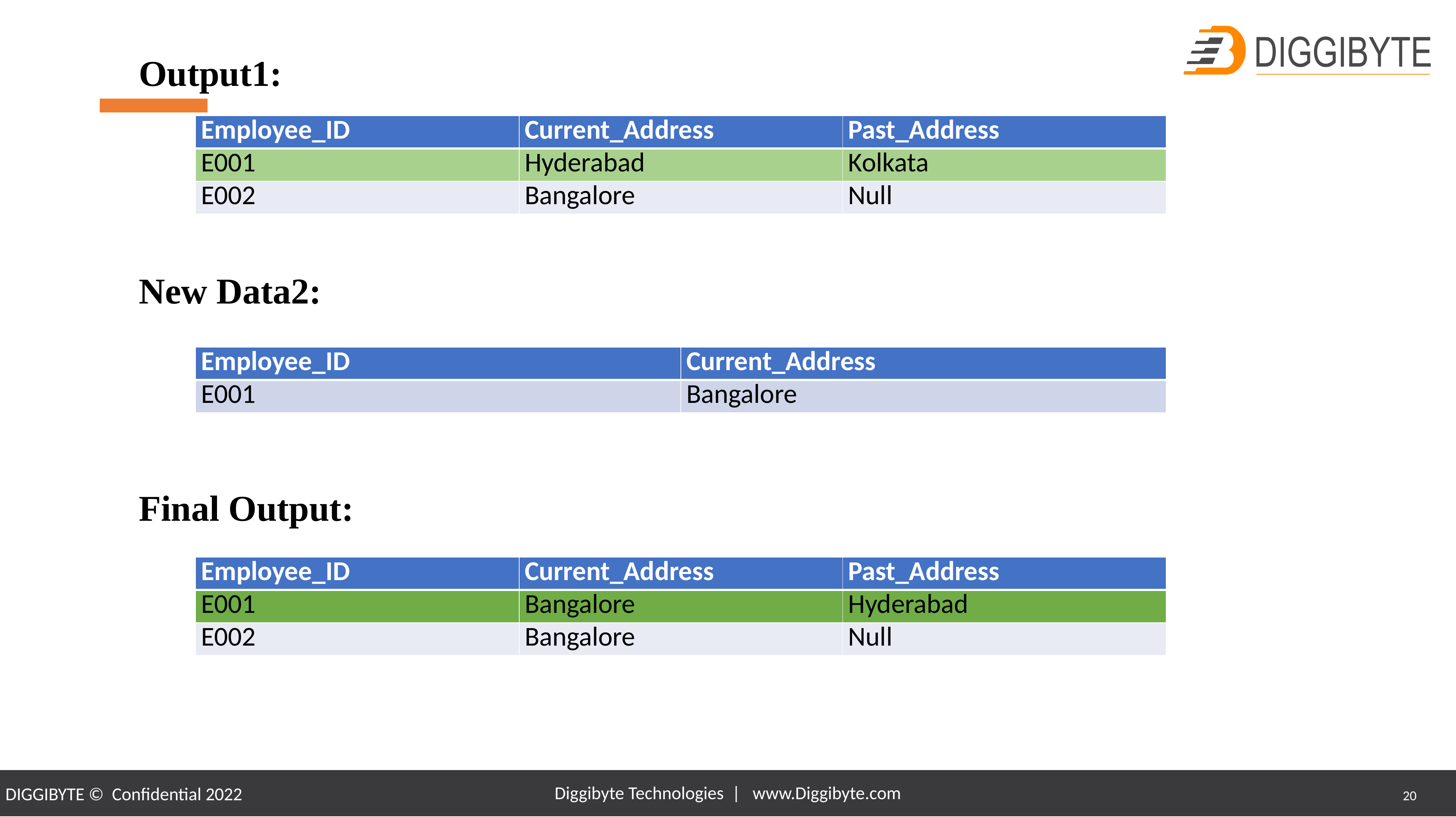

#
Output1:

New Data2:

Final Output:

| Employee\_ID | Current\_Address | Past\_Address |
| --- | --- | --- |
| E001 | Hyderabad | Kolkata |
| E002 | Bangalore | Null |
| Employee\_ID | Current\_Address |
| --- | --- |
| E001 | Bangalore |
| Employee\_ID | Current\_Address | Past\_Address |
| --- | --- | --- |
| E001 | Bangalore | Hyderabad |
| E002 | Bangalore | Null |
Diggibyte Technologies  |   www.Diggibyte.com
20